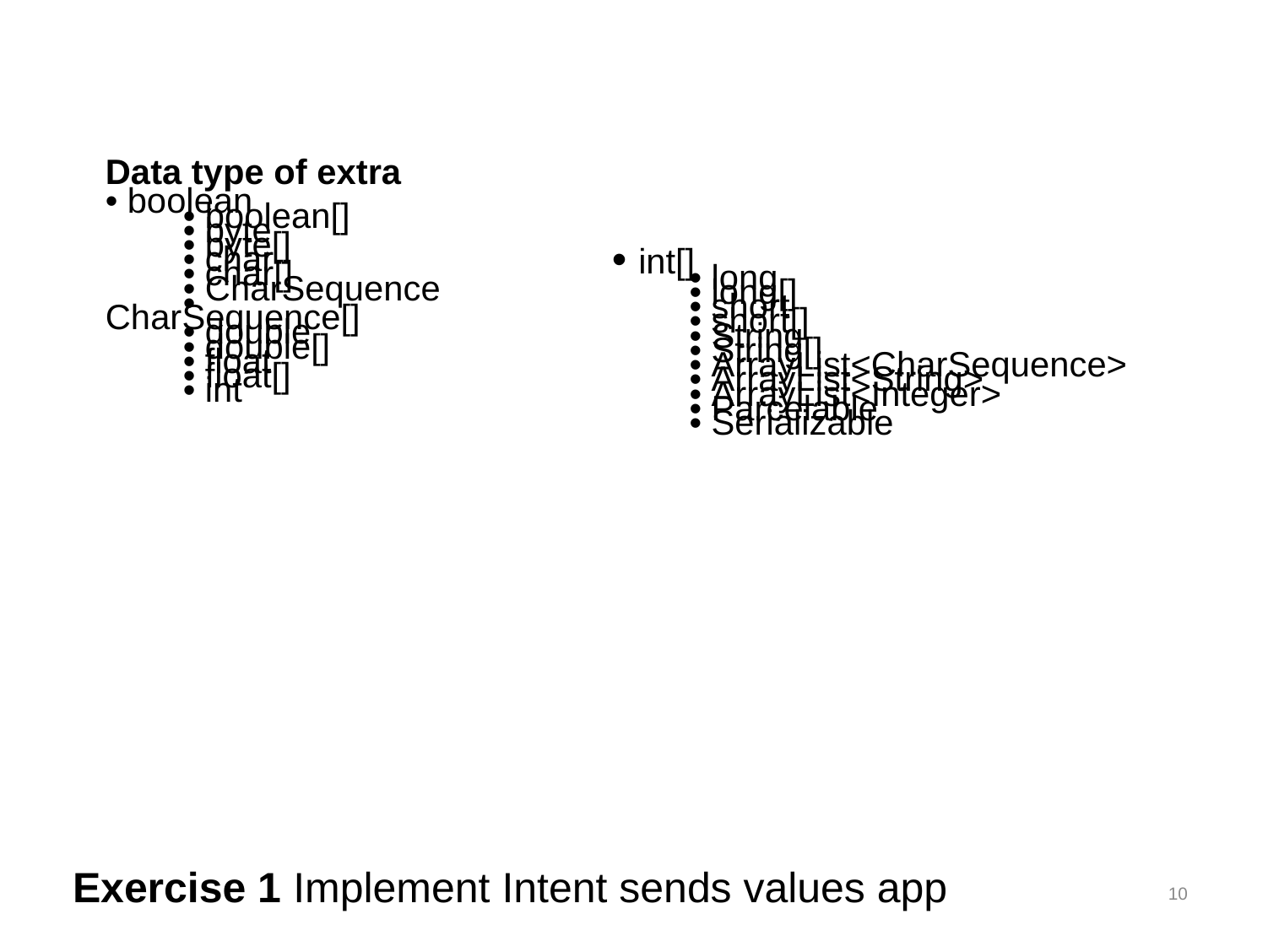

Send values between Activities
Data type of extra

• boolean
        • boolean[]
        • byte
        • byte[]
        • char
        • char[]
        • CharSequence
        • CharSequence[]
        • double
        • double[]
        • float
        • float[]
        • int
• int[]
        • long
        • long[]
        • short
        • short[]
        • String
        • String[]
        • ArrayList<CharSequence>
        • ArrayList<String>
        • ArrayList<Integer>
        • Parcelable
        • Serializable

Exercise 1 Implement Intent sends values app
10